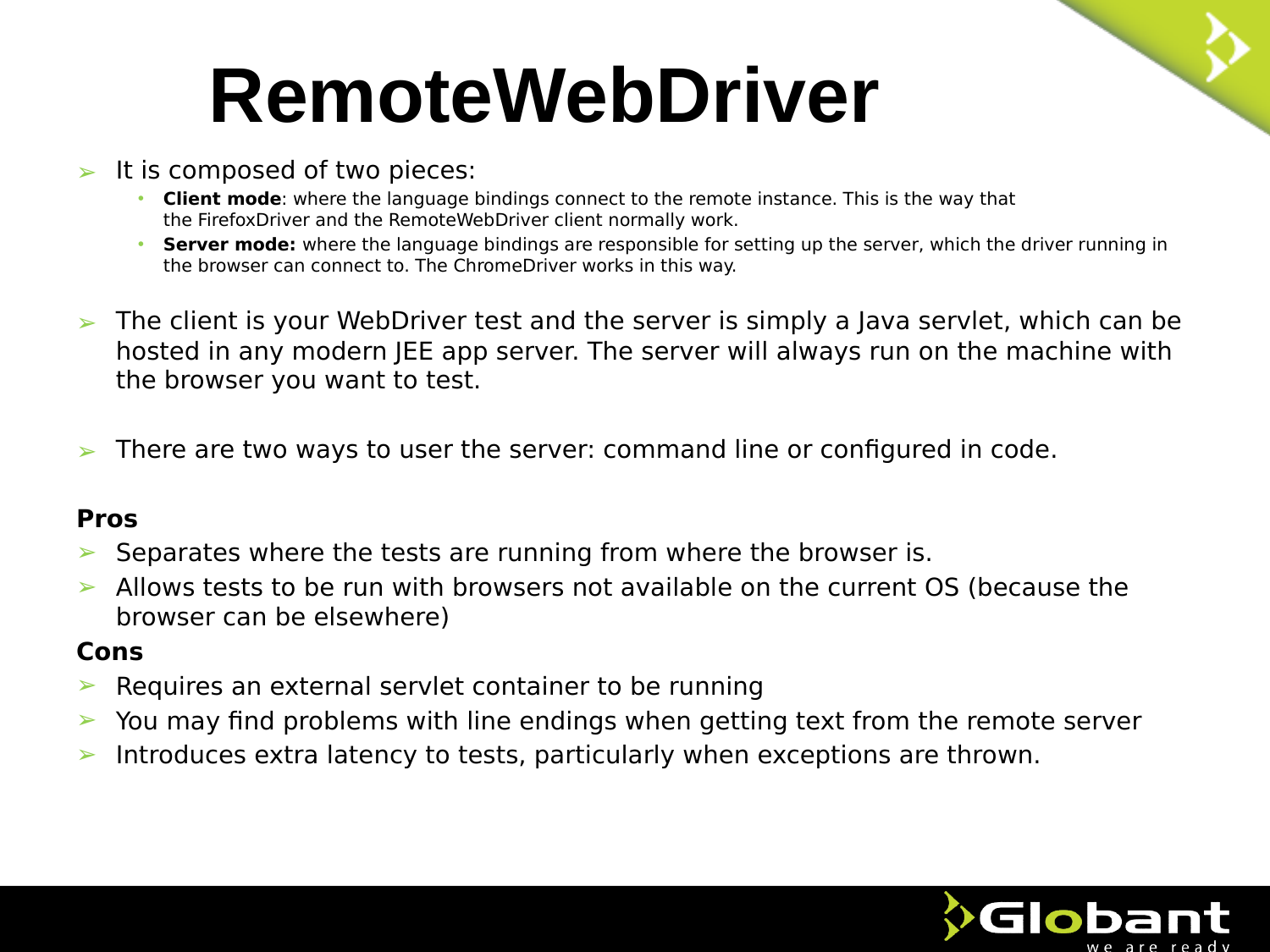

RemoteWebDriver
It is composed of two pieces:
Client mode: where the language bindings connect to the remote instance. This is the way that the FirefoxDriver and the RemoteWebDriver client normally work.
Server mode: where the language bindings are responsible for setting up the server, which the driver running in the browser can connect to. The ChromeDriver works in this way.

The client is your WebDriver test and the server is simply a Java servlet, which can be hosted in any modern JEE app server. The server will always run on the machine with the browser you want to test.

There are two ways to user the server: command line or configured in code.

Pros
Separates where the tests are running from where the browser is.
Allows tests to be run with browsers not available on the current OS (because the browser can be elsewhere)
Cons
Requires an external servlet container to be running
You may find problems with line endings when getting text from the remote server
Introduces extra latency to tests, particularly when exceptions are thrown.